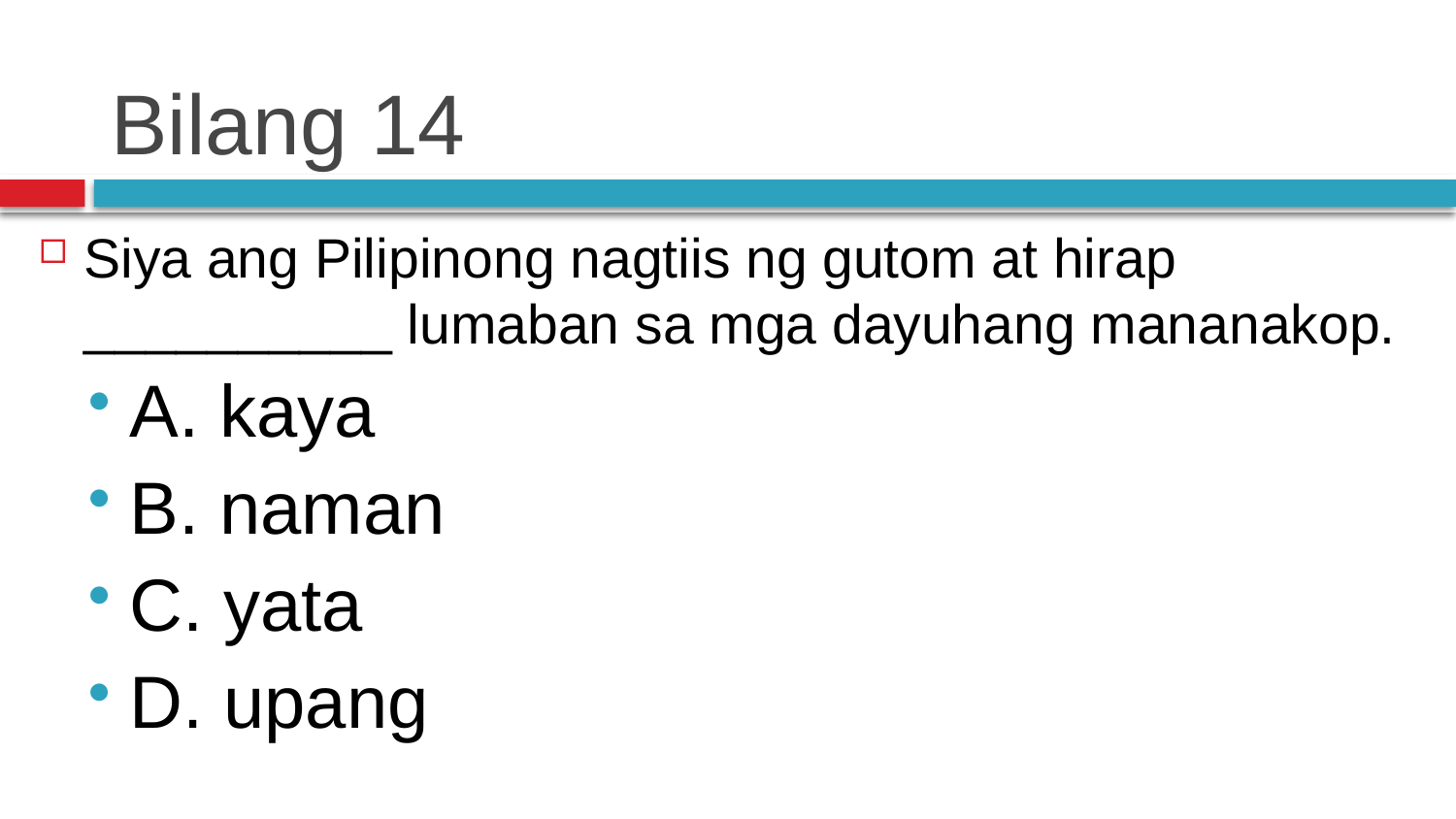

# Bilang 14
Siya ang Pilipinong nagtiis ng gutom at hirap __________ lumaban sa mga dayuhang mananakop.
A. kaya
B. naman
C. yata
D. upang